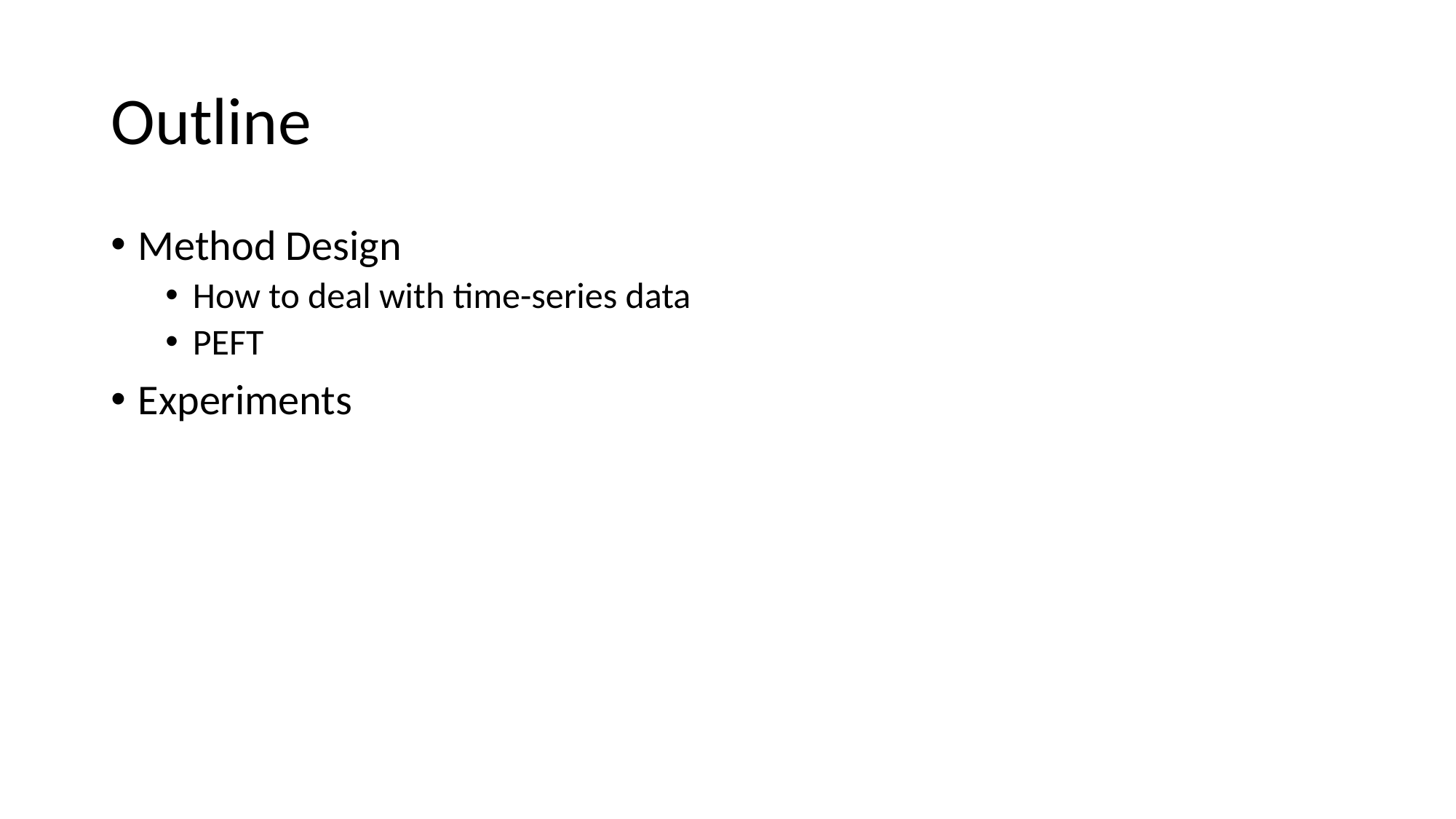

# Outline
Method Design
How to deal with time-series data
PEFT
Experiments